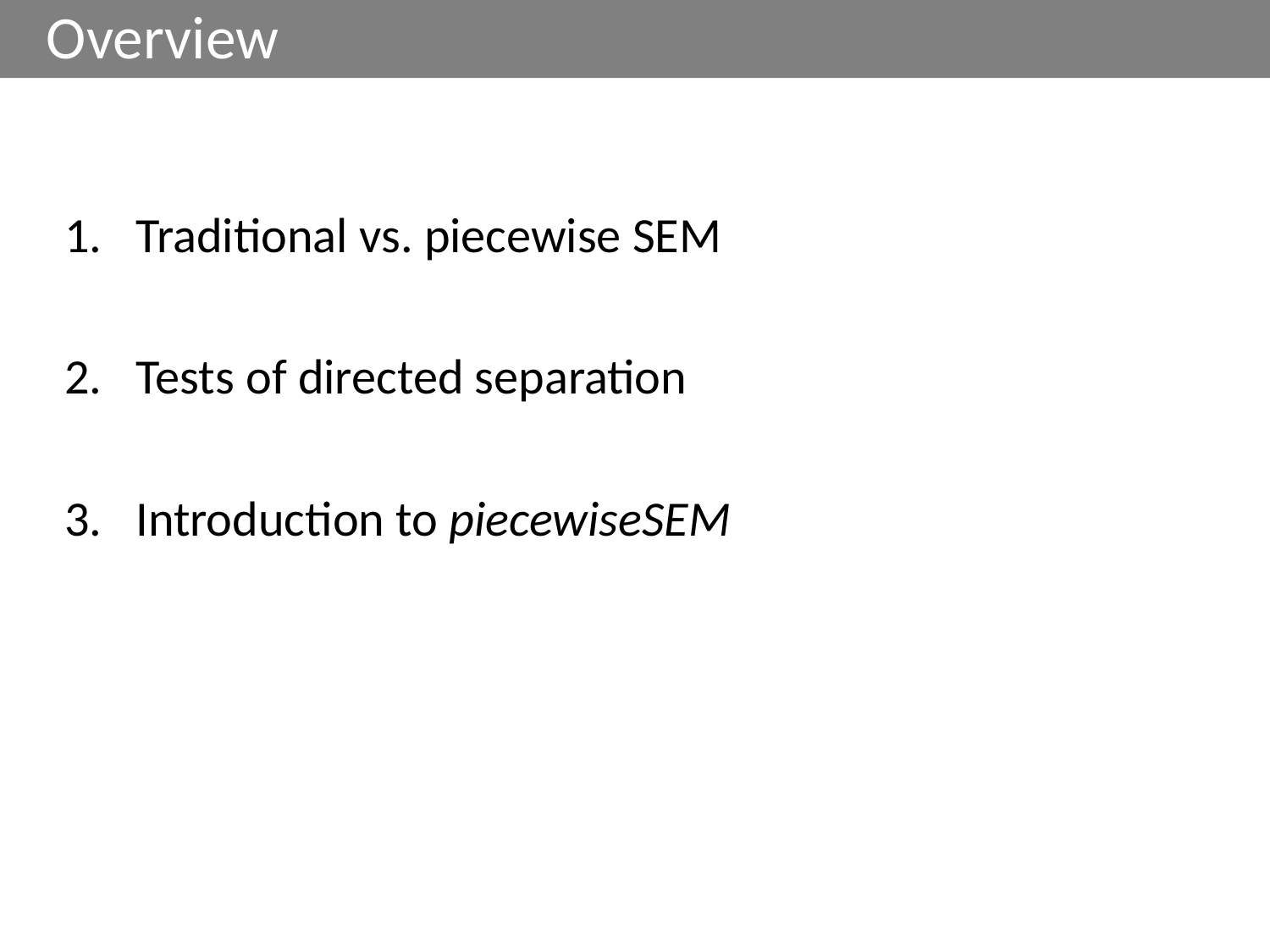

# Overview

Traditional vs. piecewise SEM

Tests of directed separation

Introduction to piecewiseSEM